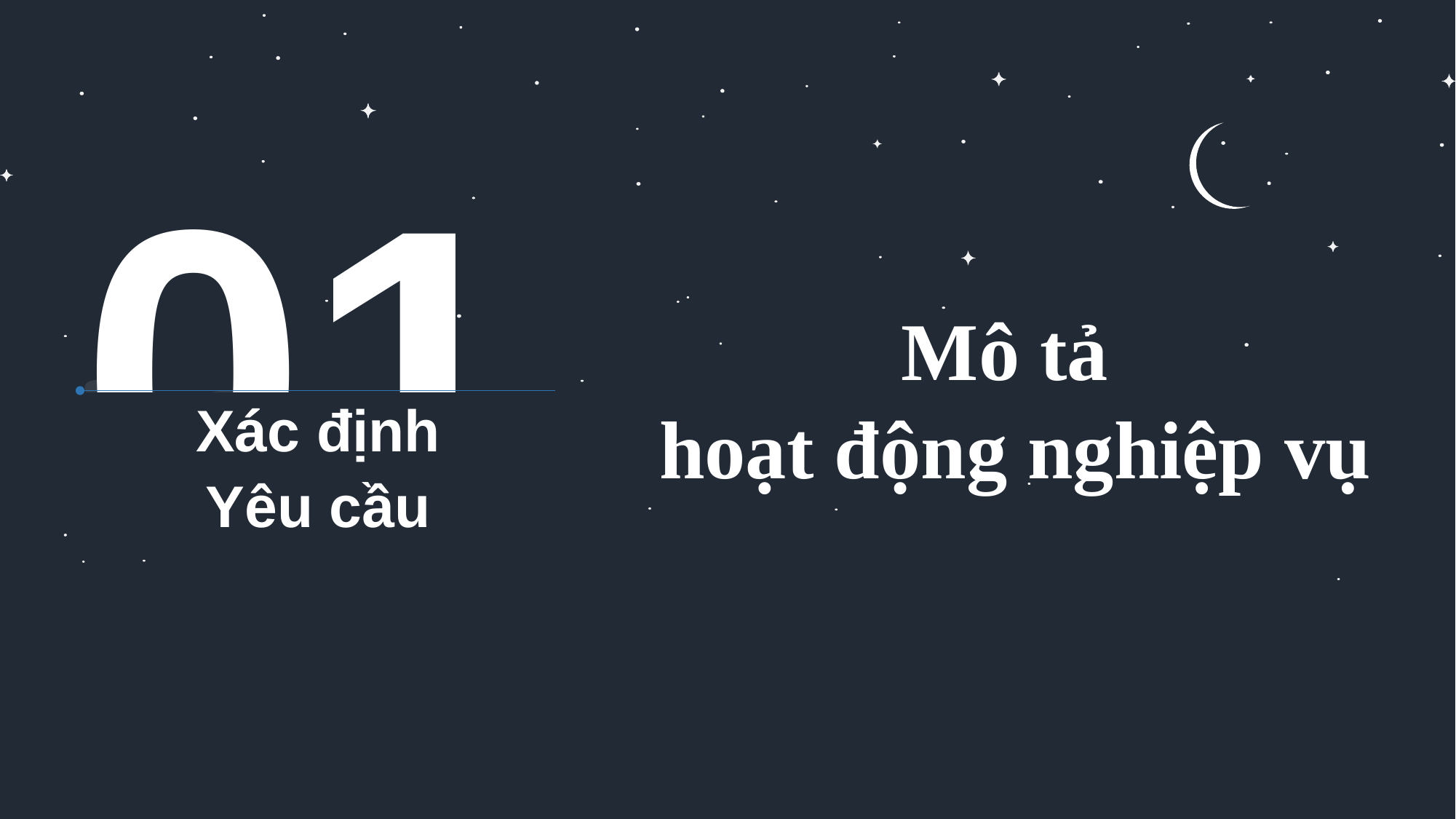

01
Mô tả
hoạt động nghiệp vụ

Xác định
Yêu cầu